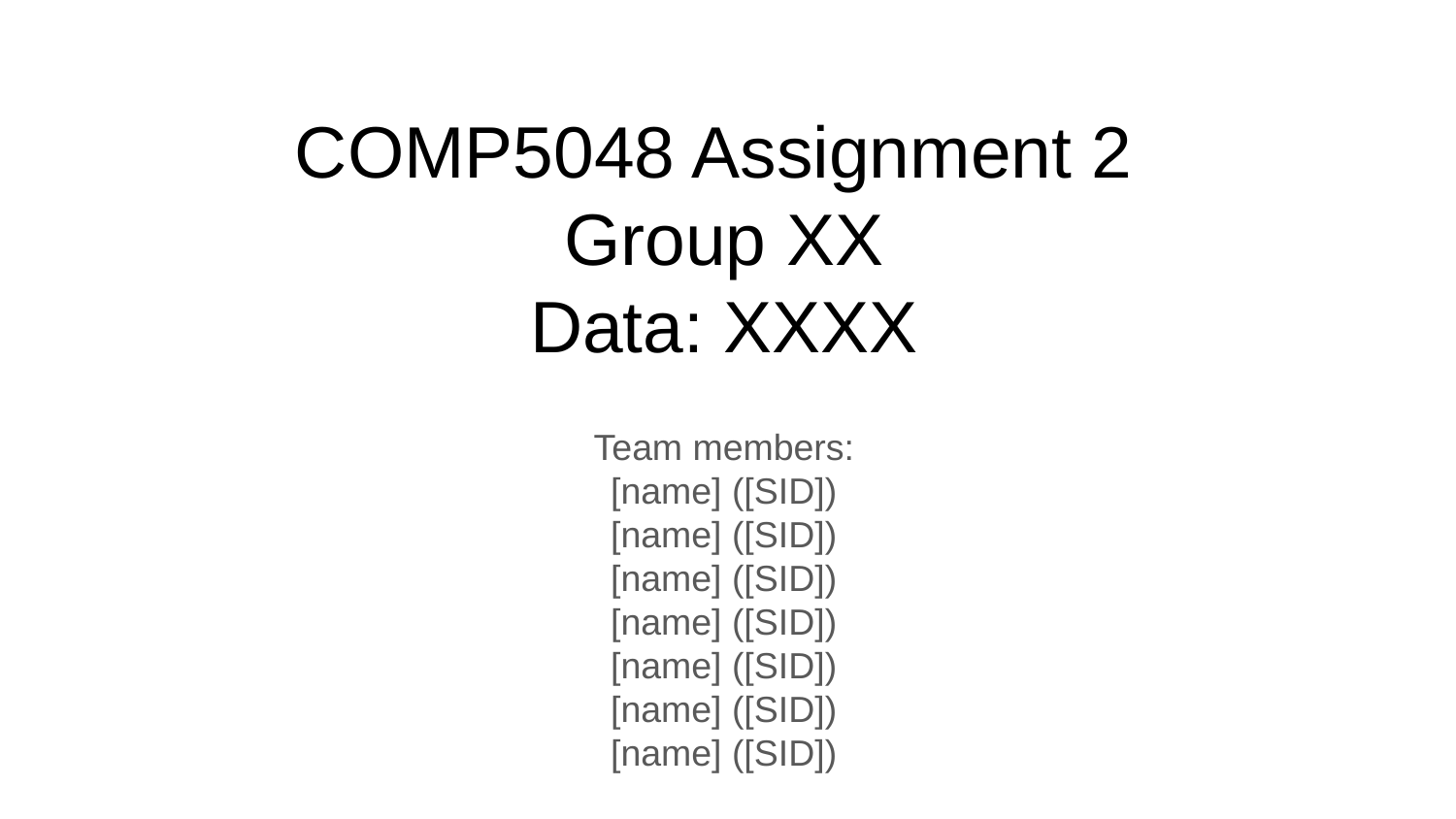

# COMP5048 Assignment 2 Group XX Data: XXXX
Team members:
[name] ([SID])
[name] ([SID])
[name] ([SID])
[name] ([SID])
[name] ([SID])
[name] ([SID])
[name] ([SID])